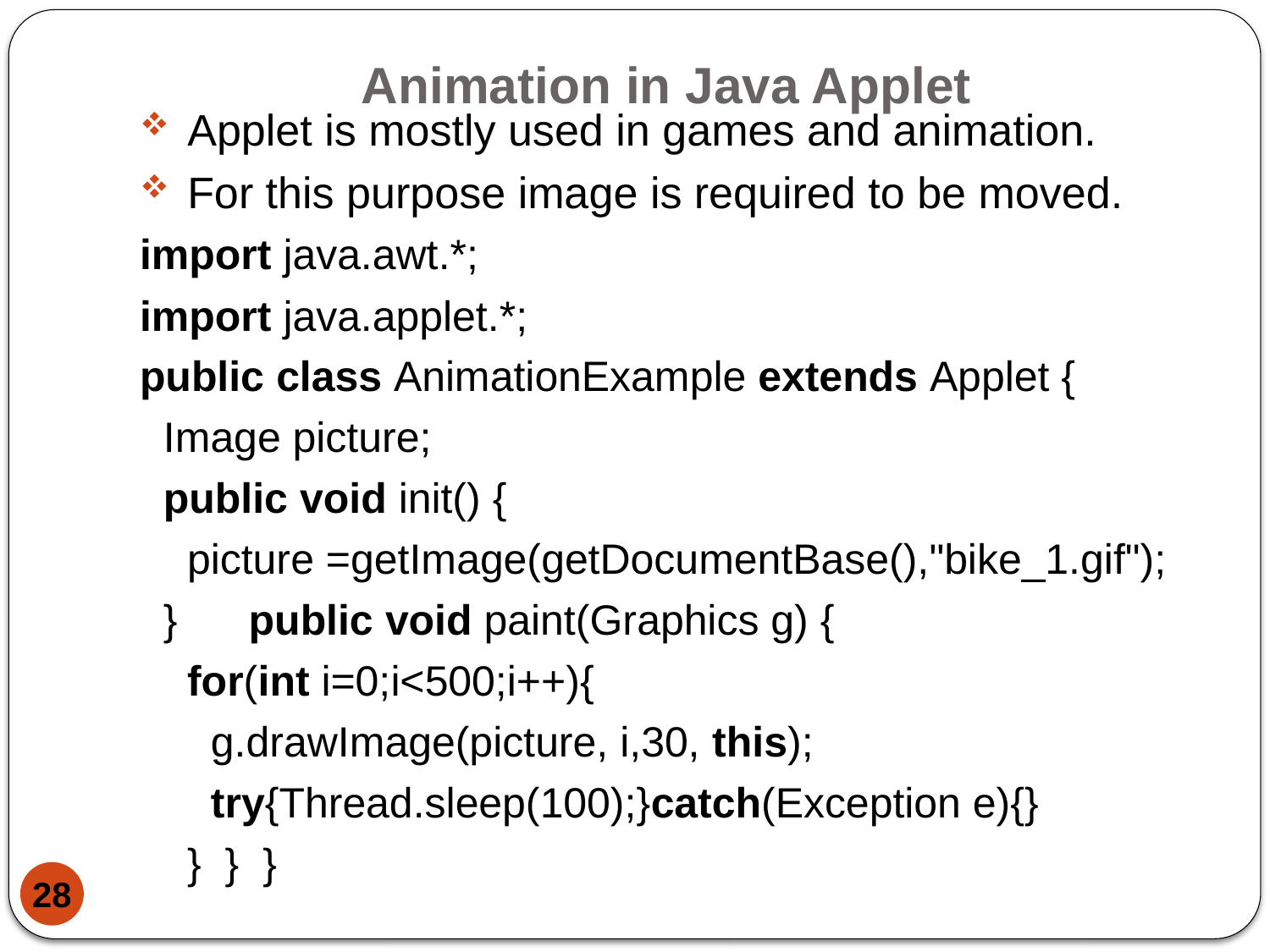

# Animation in Java Applet
Applet is mostly used in games and animation.
For this purpose image is required to be moved.
import java.awt.*;
import java.applet.*;
public class AnimationExample extends Applet {
  Image picture;
  public void init() {
    picture =getImage(getDocumentBase(),"bike_1.gif");
  }      public void paint(Graphics g) {
    for(int i=0;i<500;i++){
      g.drawImage(picture, i,30, this);
      try{Thread.sleep(100);}catch(Exception e){}
    }  }  }

28